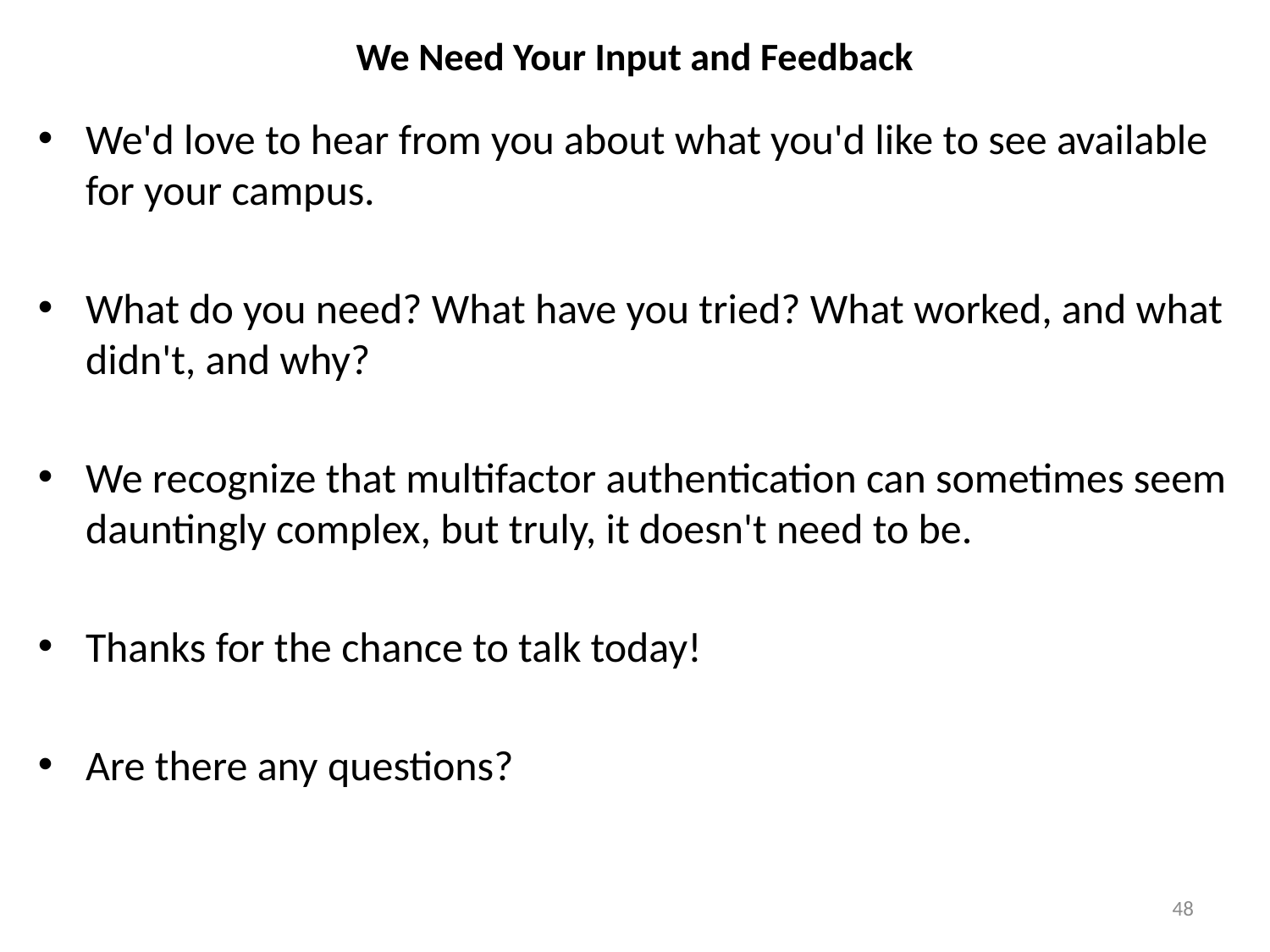

# We Need Your Input and Feedback
We'd love to hear from you about what you'd like to see available for your campus.

What do you need? What have you tried? What worked, and what didn't, and why?

We recognize that multifactor authentication can sometimes seem dauntingly complex, but truly, it doesn't need to be.

Thanks for the chance to talk today!

Are there any questions?
48